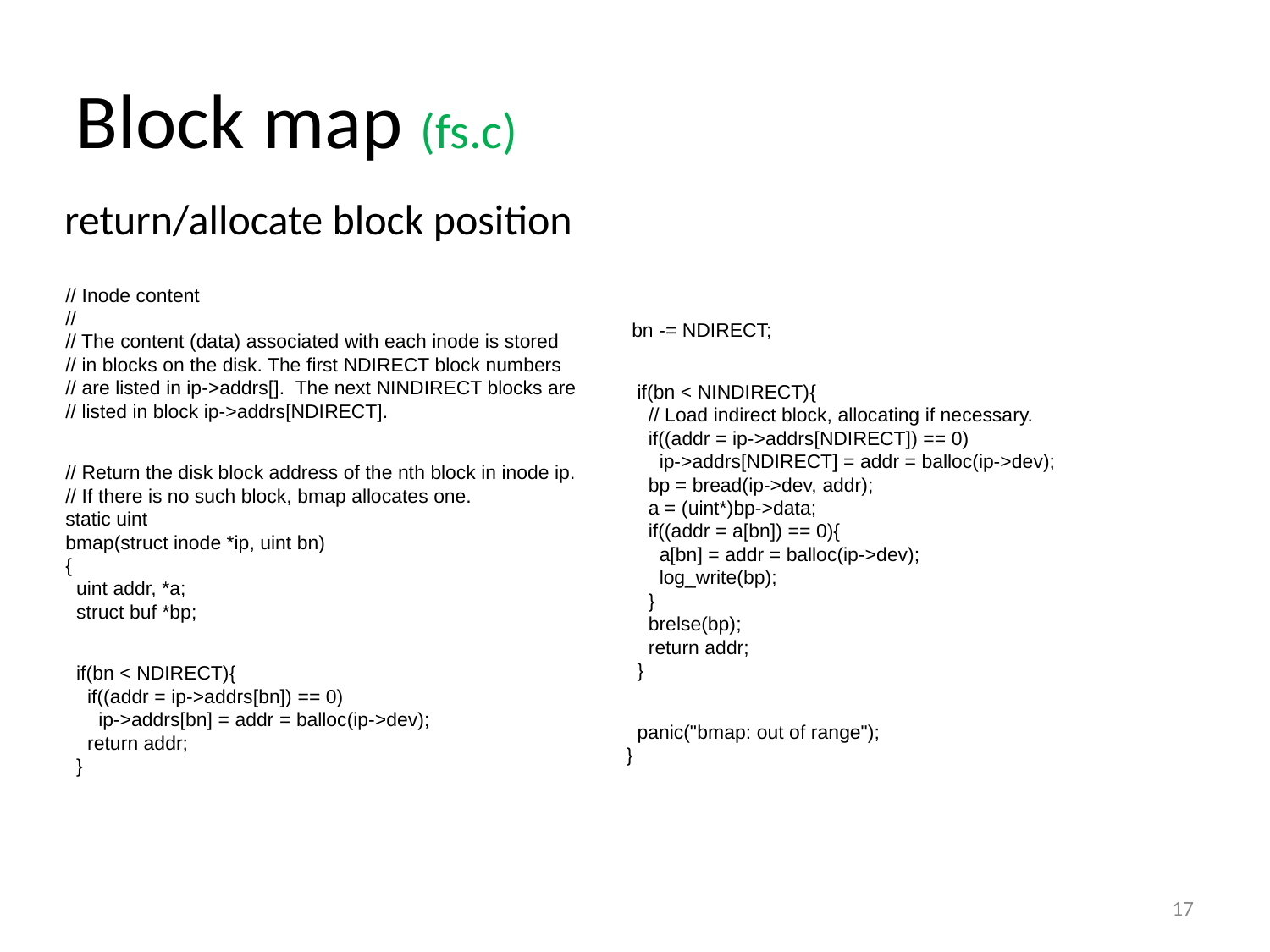

Block map (fs.c)
return/allocate block position
// Inode content
//
// The content (data) associated with each inode is stored
// in blocks on the disk. The first NDIRECT block numbers
// are listed in ip->addrs[].  The next NINDIRECT blocks are
// listed in block ip->addrs[NDIRECT].

// Return the disk block address of the nth block in inode ip.
// If there is no such block, bmap allocates one.
static uint
bmap(struct inode *ip, uint bn)
{
  uint addr, *a;
  struct buf *bp;

  if(bn < NDIRECT){
    if((addr = ip->addrs[bn]) == 0)
      ip->addrs[bn] = addr = balloc(ip->dev);
    return addr;
  }
 bn -= NDIRECT;

  if(bn < NINDIRECT){
    // Load indirect block, allocating if necessary.
    if((addr = ip->addrs[NDIRECT]) == 0)
      ip->addrs[NDIRECT] = addr = balloc(ip->dev);
    bp = bread(ip->dev, addr);
    a = (uint*)bp->data;
    if((addr = a[bn]) == 0){
      a[bn] = addr = balloc(ip->dev);
      log_write(bp);
    }
    brelse(bp);
    return addr;
  }

  panic("bmap: out of range");
}
17